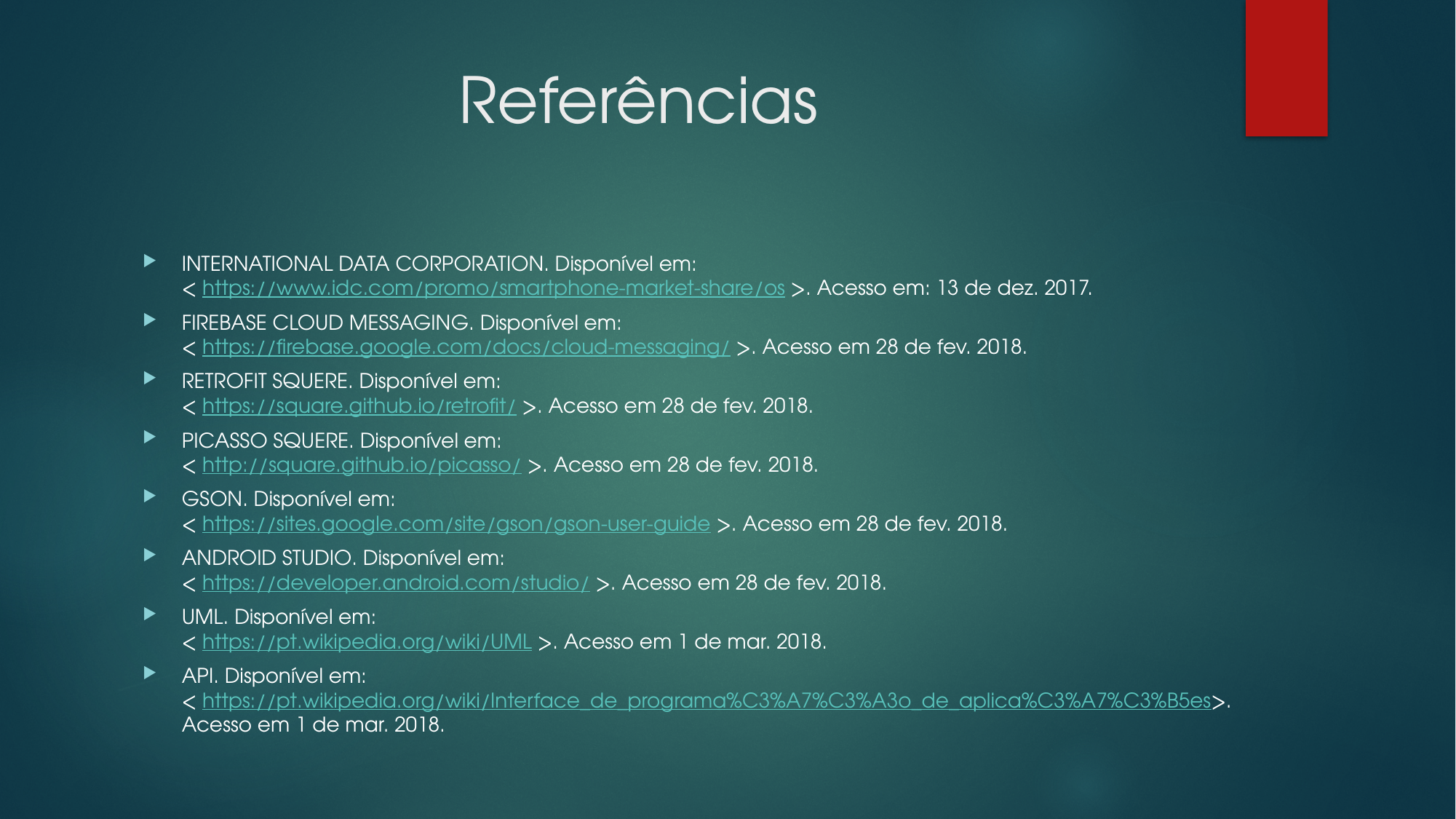

# Referências
INTERNATIONAL DATA CORPORATION. Disponível em:
< https://www.idc.com/promo/smartphone-market-share/os >. Acesso em: 13 de dez. 2017.
FIREBASE CLOUD MESSAGING. Disponível em:
< https://firebase.google.com/docs/cloud-messaging/ >. Acesso em 28 de fev. 2018.
RETROFIT SQUERE. Disponível em:
< https://square.github.io/retrofit/ >. Acesso em 28 de fev. 2018.
PICASSO SQUERE. Disponível em:
< http://square.github.io/picasso/ >. Acesso em 28 de fev. 2018.
GSON. Disponível em:
< https://sites.google.com/site/gson/gson-user-guide >. Acesso em 28 de fev. 2018.
ANDROID STUDIO. Disponível em:
< https://developer.android.com/studio/ >. Acesso em 28 de fev. 2018.
UML. Disponível em:
< https://pt.wikipedia.org/wiki/UML >. Acesso em 1 de mar. 2018.
API. Disponível em:
< https://pt.wikipedia.org/wiki/Interface_de_programa%C3%A7%C3%A3o_de_aplica%C3%A7%C3%B5es>. Acesso em 1 de mar. 2018.